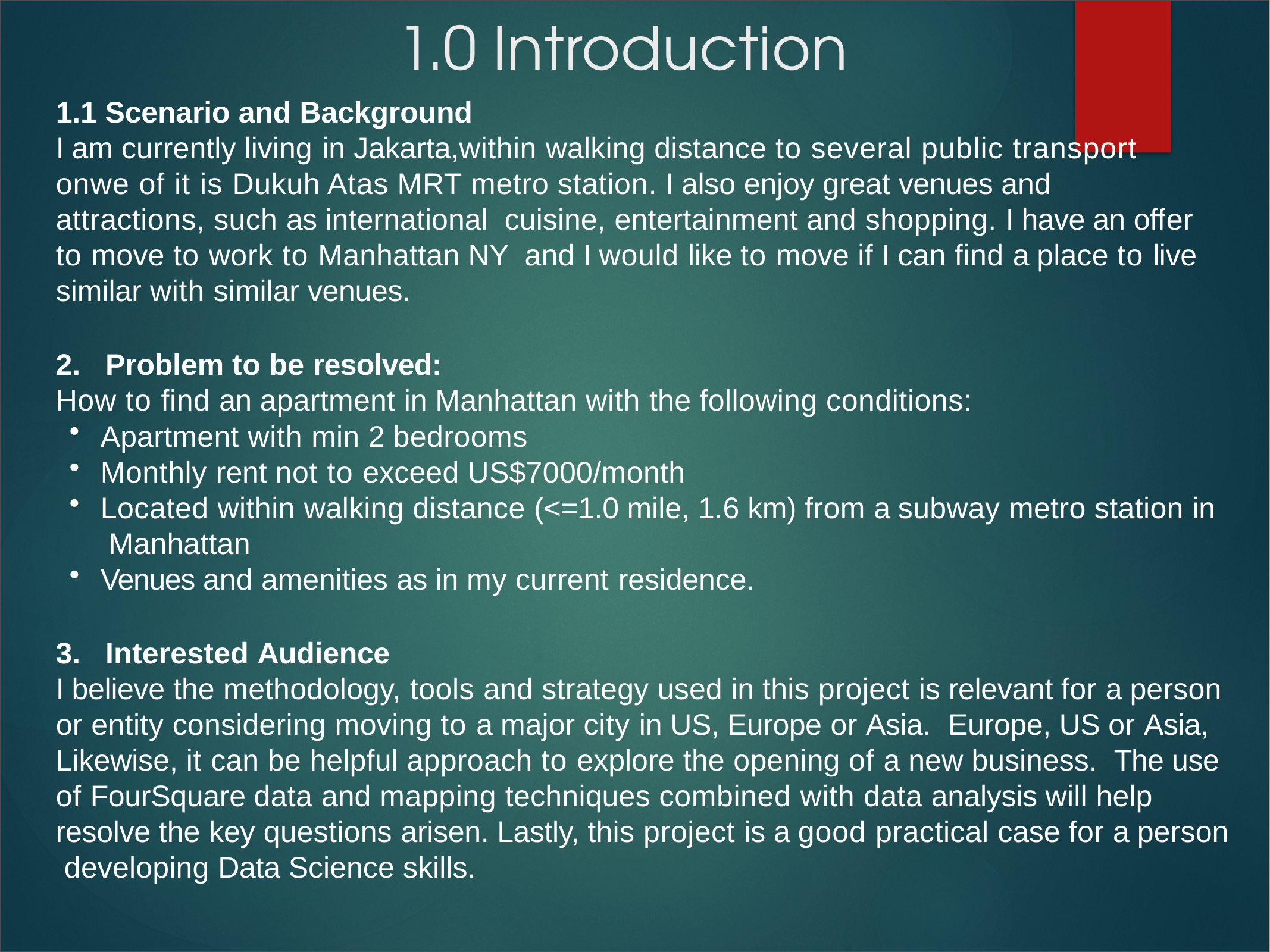

# 1.0 Introduction
1.1 Scenario and Background
I am currently living in Jakarta,within walking distance to several public transport onwe of it is Dukuh Atas MRT metro station. I also enjoy great venues and attractions, such as international  cuisine, entertainment and shopping. I have an oﬀer to move to work to Manhattan NY  and I would like to move if I can find a place to live similar with similar venues.

Problem to be resolved:
How to find an apartment in Manhattan with the following conditions:
Apartment with min 2 bedrooms
Monthly rent not to exceed US$7000/month
Located within walking distance (<=1.0 mile, 1.6 km) from a subway metro station in  Manhattan
Venues and amenities as in my current residence.

Interested Audience
I believe the methodology, tools and strategy used in this project is relevant for a person  or entity considering moving to a major city in US, Europe or Asia.	Europe, US or Asia,  Likewise, it can be helpful approach to explore the opening of a new business.	The use  of FourSquare data and mapping techniques combined with data analysis will help  resolve the key questions arisen. Lastly, this project is a good practical case for a person  developing Data Science skills.